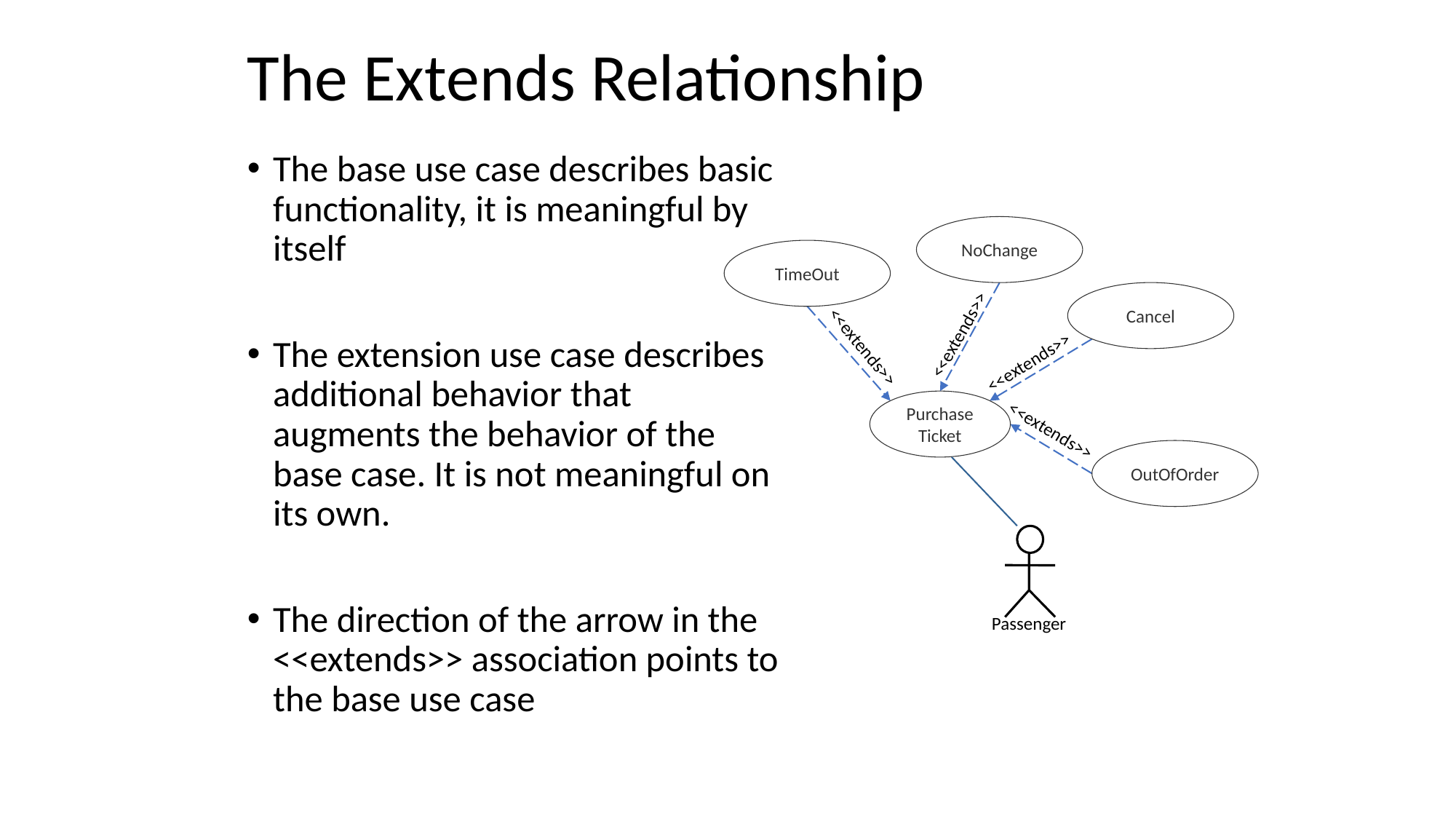

# The Extends Relationship
The base use case describes basic functionality, it is meaningful by itself

The extension use case describes additional behavior that augments the behavior of the base case. It is not meaningful on its own.

The direction of the arrow in the <<extends>> association points to the base use case

NoChange
TimeOut
Cancel
<<extends>>
<<extends>>
<<extends>>
<<extends>>
OutOfOrder
Purchase
Ticket

Passenger